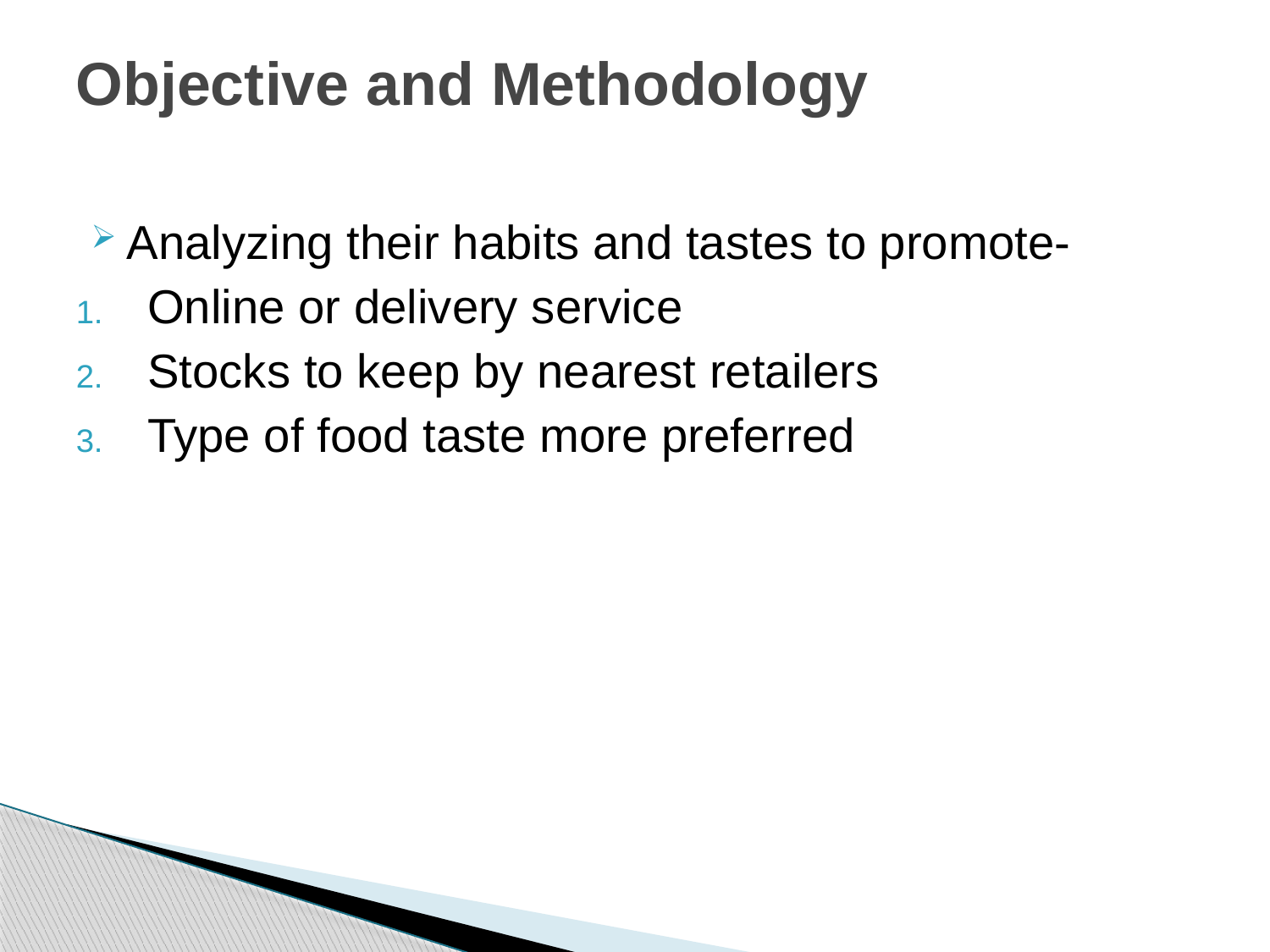

# Objective and Methodology
Analyzing their habits and tastes to promote-
Online or delivery service
Stocks to keep by nearest retailers
Type of food taste more preferred